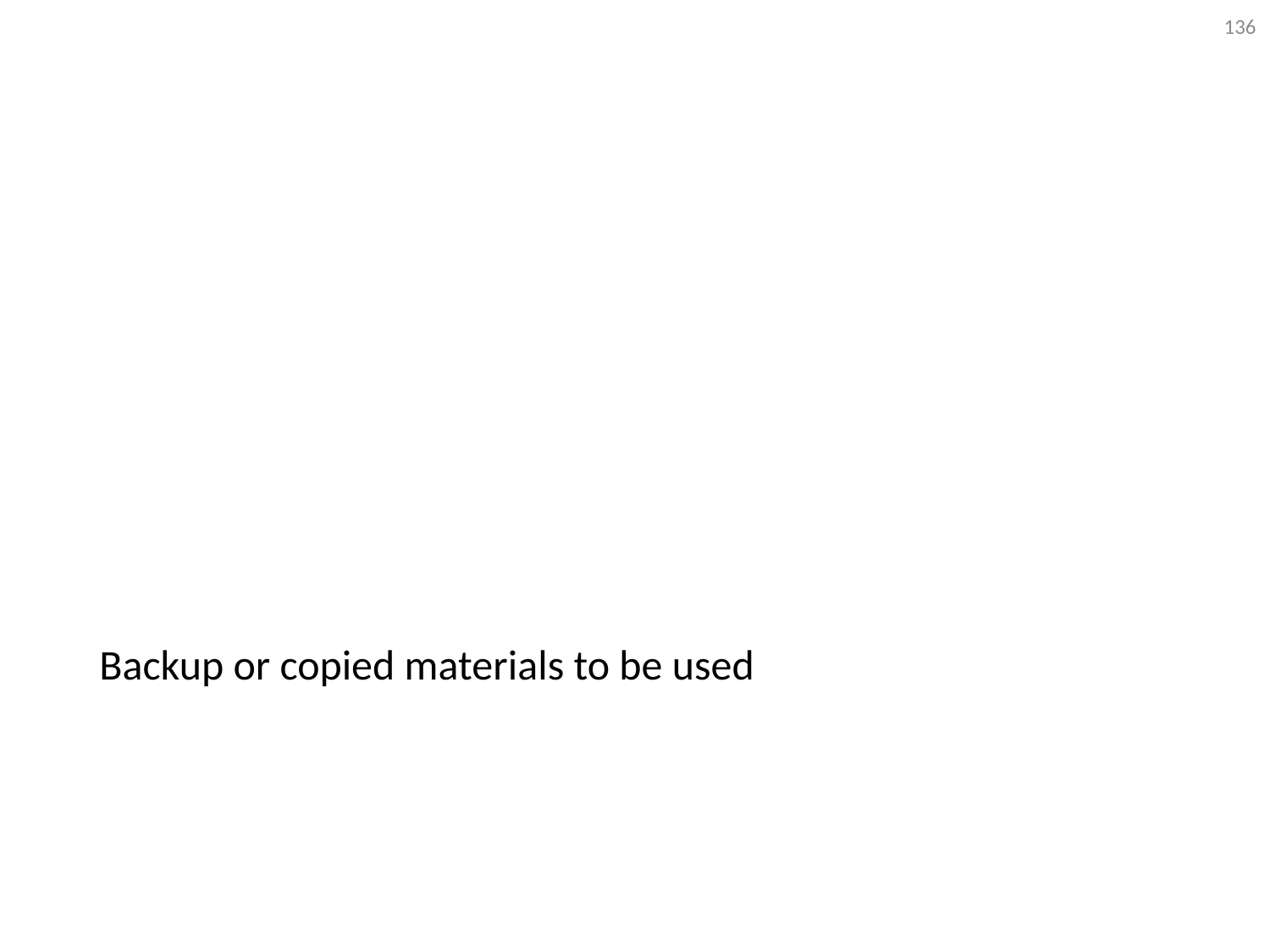

136
Backup or copied materials to be used